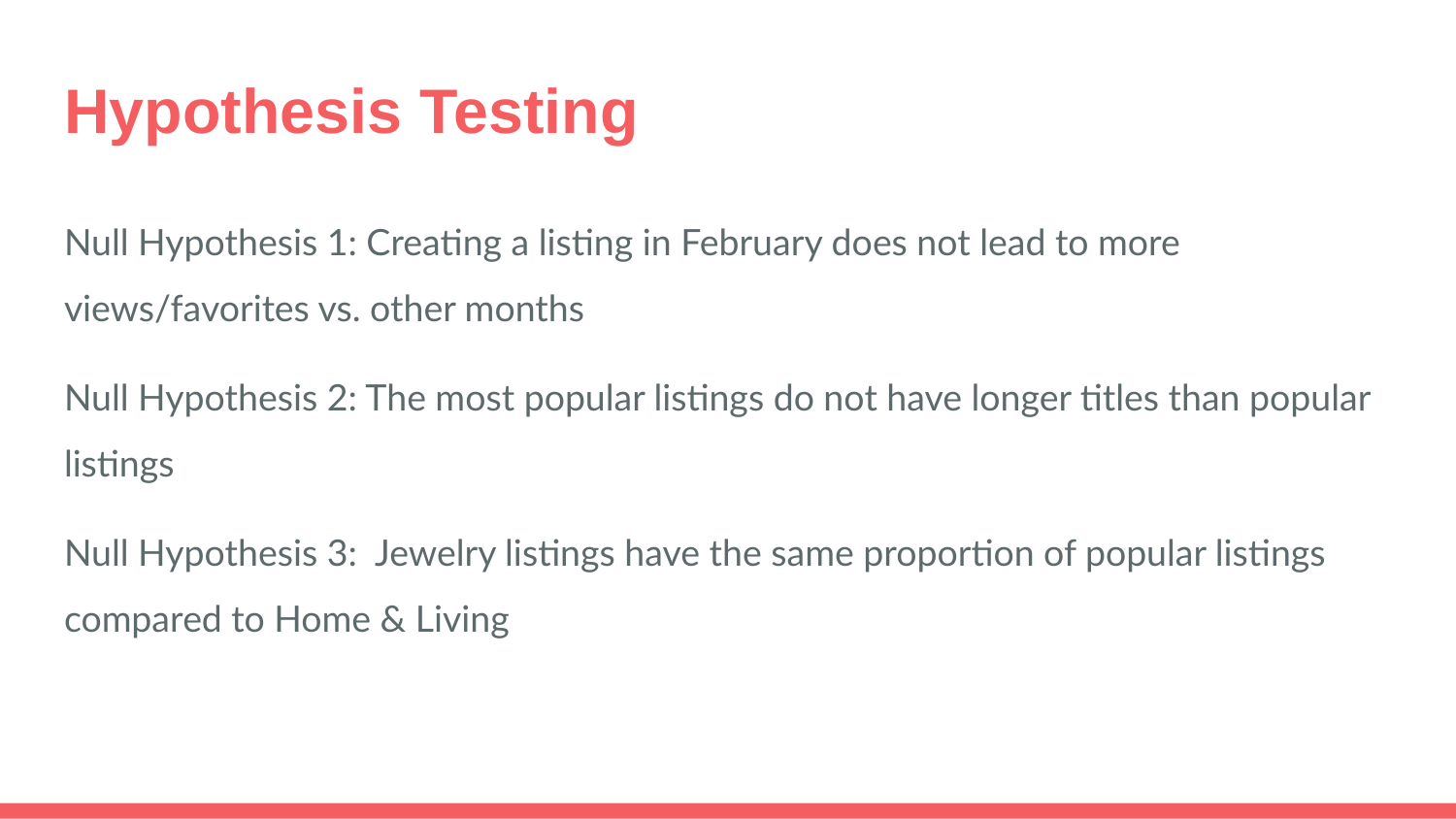

# Hypothesis Testing
Null Hypothesis 1: Creating a listing in February does not lead to more views/favorites vs. other months
Null Hypothesis 2: The most popular listings do not have longer titles than popular listings
Null Hypothesis 3:  Jewelry listings have the same proportion of popular listings compared to Home & Living